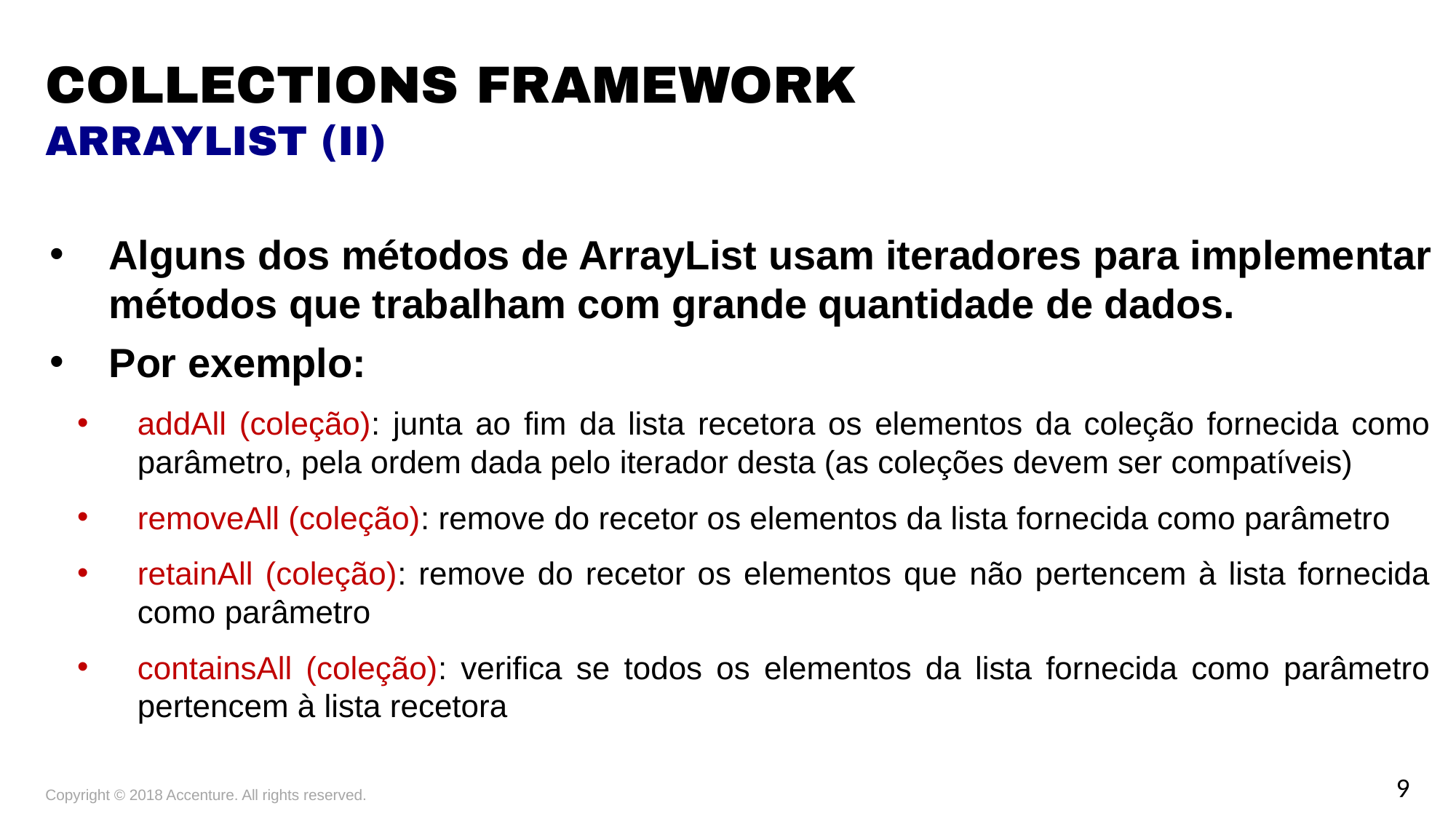

# Collections Framework Arraylist (II)
Alguns dos métodos de ArrayList usam iteradores para implementar métodos que trabalham com grande quantidade de dados.
Por exemplo:
addAll (coleção): junta ao fim da lista recetora os elementos da coleção fornecida como parâmetro, pela ordem dada pelo iterador desta (as coleções devem ser compatíveis)
removeAll (coleção): remove do recetor os elementos da lista fornecida como parâmetro
retainAll (coleção): remove do recetor os elementos que não pertencem à lista fornecida como parâmetro
containsAll (coleção): verifica se todos os elementos da lista fornecida como parâmetro pertencem à lista recetora

Copyright © 2018 Accenture. All rights reserved.
9